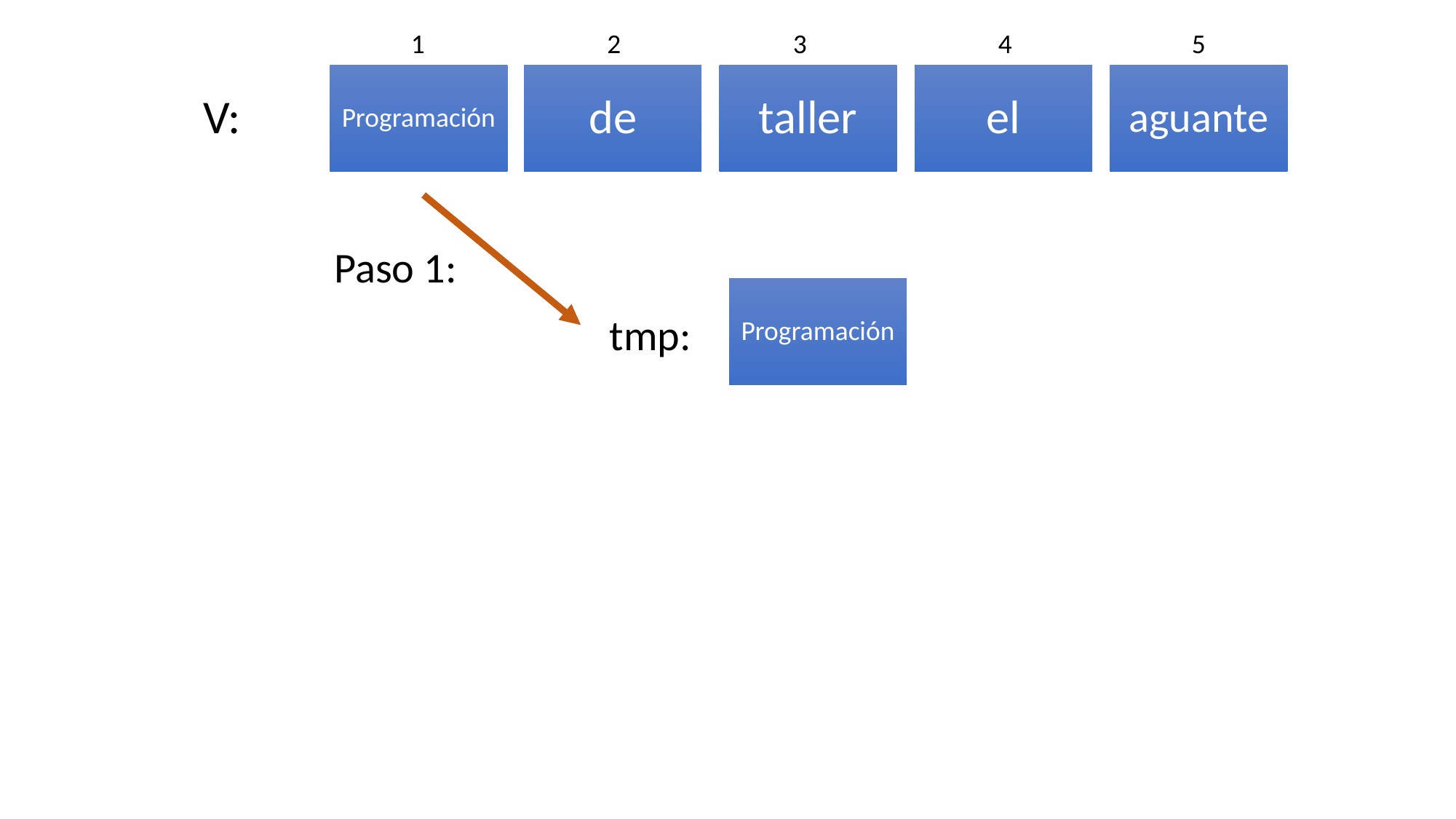

aguante
el
taller
de
Programación
V:
1
2
3
4
5
Paso 1:

Programación
tmp: